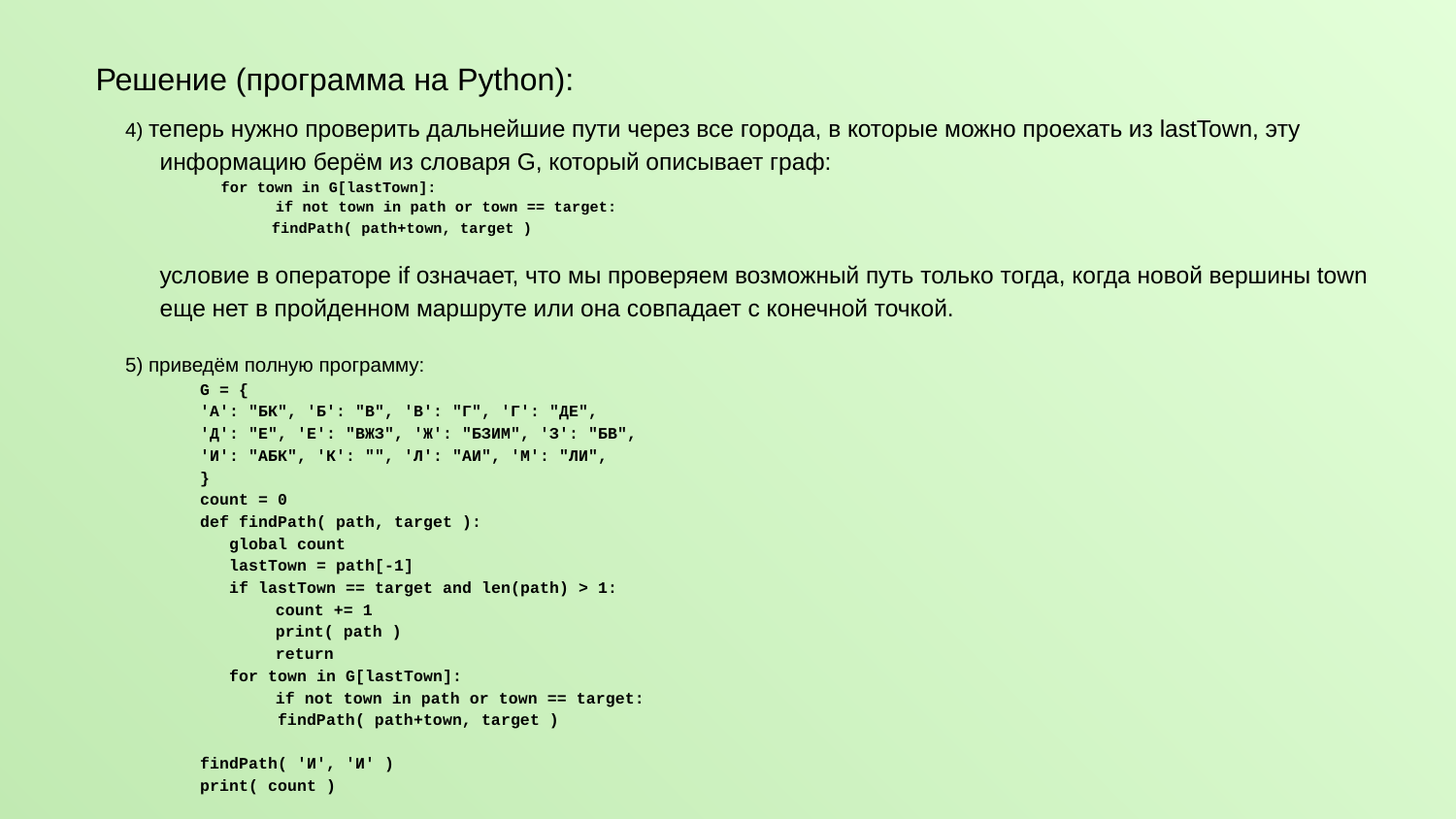

# Решение (программа на Python):
4) теперь нужно проверить дальнейшие пути через все города, в которые можно проехать из lastTown, эту информацию берём из словаря G, который описывает граф:
   for town in G[lastTown]:
  	if not town in path or town == target:
        findPath( path+town, target )

условие в операторе if означает, что мы проверяем возможный путь только тогда, когда новой вершины town еще нет в пройденном маршруте или она совпадает с конечной точкой.

5) приведём полную программу:
G = {
'А': "БК", 'Б': "В", 'В': "Г", 'Г': "ДЕ",
'Д': "Е", 'Е': "ВЖЗ", 'Ж': "БЗИМ", 'З': "БВ",
'И': "АБК", 'К': "", 'Л': "АИ", 'М': "ЛИ",
}
count = 0
def findPath( path, target ):
   global count
   lastTown = path[-1]
   if lastTown == target and len(path) > 1:
  	count += 1
  	print( path )
  	return
   for town in G[lastTown]:
  	if not town in path or town == target:
        findPath( path+town, target )

findPath( 'И', 'И' )
print( count )